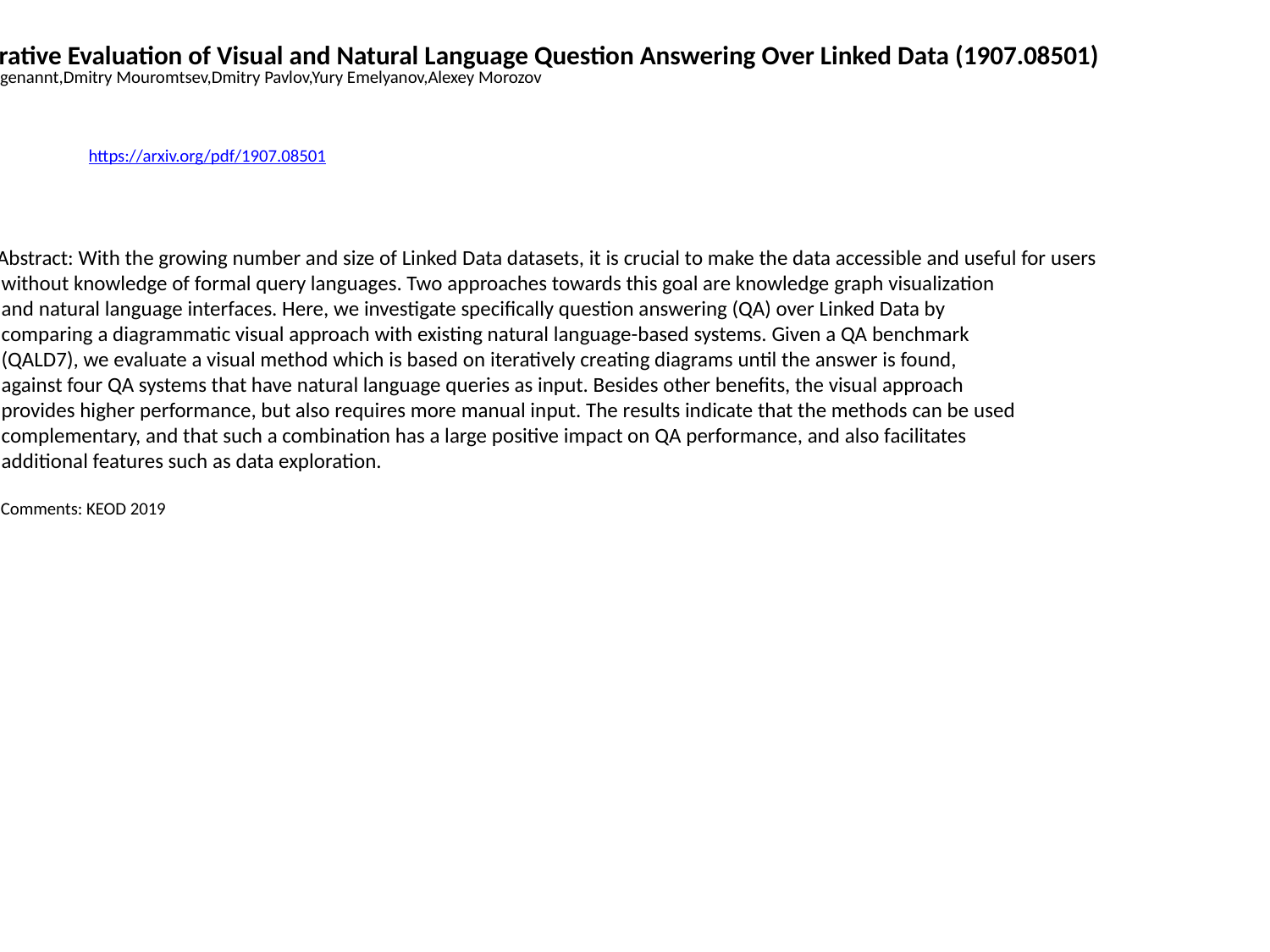

A Comparative Evaluation of Visual and Natural Language Question Answering Over Linked Data (1907.08501)
Gerhard Wohlgenannt,Dmitry Mouromtsev,Dmitry Pavlov,Yury Emelyanov,Alexey Morozov

https://arxiv.org/pdf/1907.08501

Abstract: With the growing number and size of Linked Data datasets, it is crucial to make the data accessible and useful for users
 without knowledge of formal query languages. Two approaches towards this goal are knowledge graph visualization
 and natural language interfaces. Here, we investigate specifically question answering (QA) over Linked Data by
 comparing a diagrammatic visual approach with existing natural language-based systems. Given a QA benchmark
 (QALD7), we evaluate a visual method which is based on iteratively creating diagrams until the answer is found,
 against four QA systems that have natural language queries as input. Besides other benefits, the visual approach
 provides higher performance, but also requires more manual input. The results indicate that the methods can be used
 complementary, and that such a combination has a large positive impact on QA performance, and also facilitates
 additional features such as data exploration.
 Comments: KEOD 2019